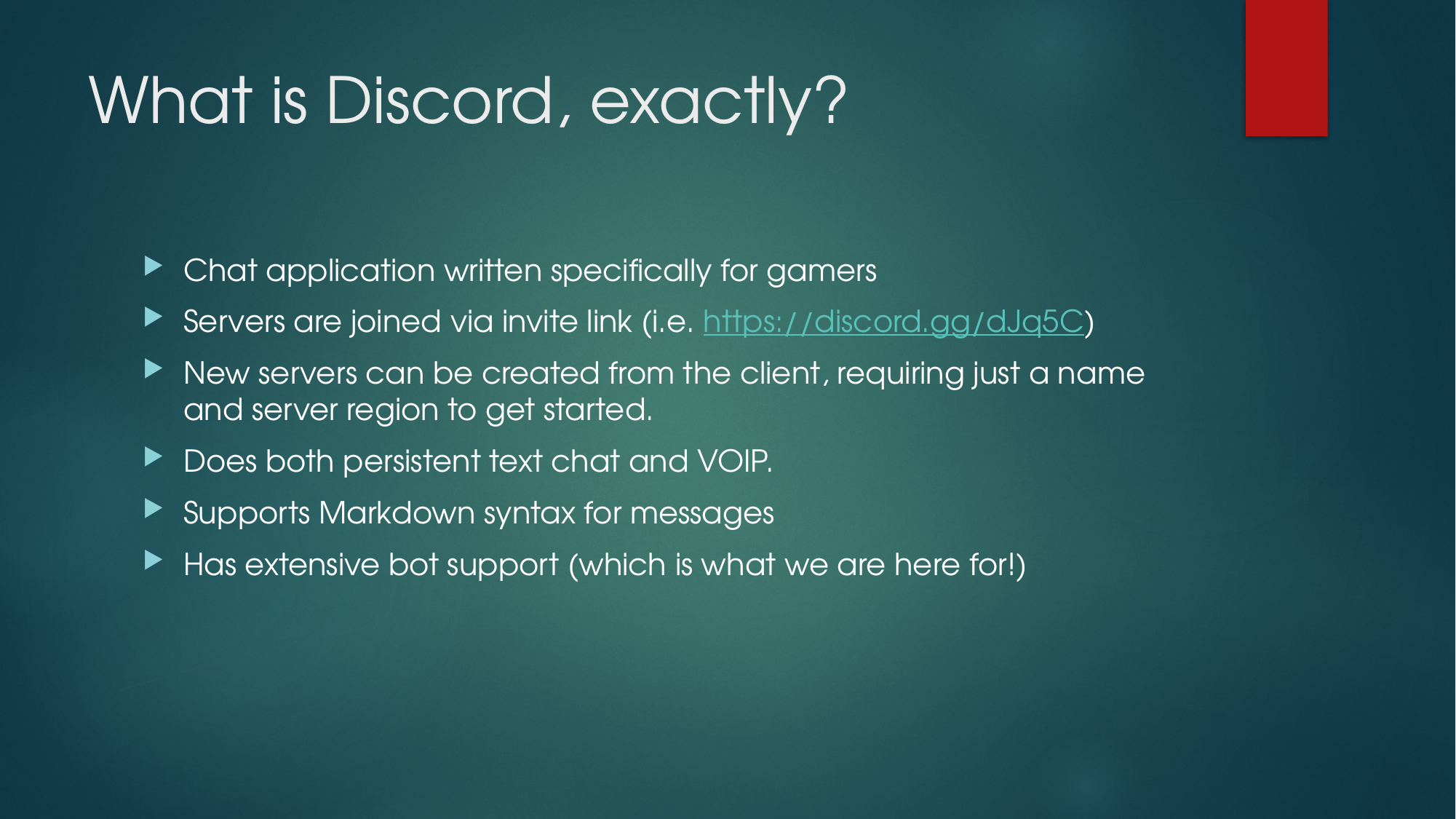

# What is Discord, exactly?
Chat application written specifically for gamers
Servers are joined via invite link (i.e. https://discord.gg/dJq5C)
New servers can be created from the client, requiring just a name and server region to get started.
Does both persistent text chat and VOIP.
Supports Markdown syntax for messages
Has extensive bot support (which is what we are here for!)